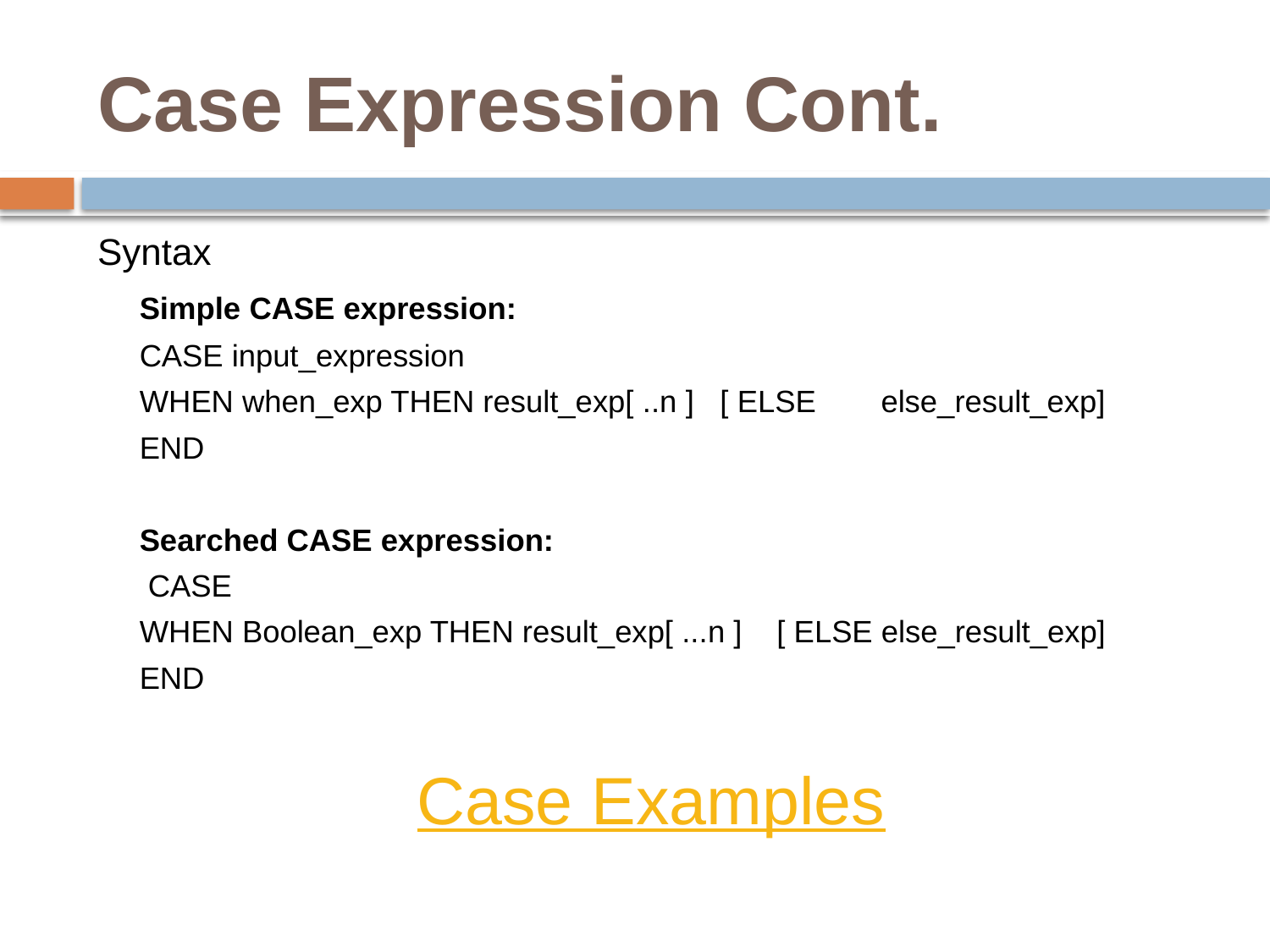

# Case Expression Cont.
Syntax
	Simple CASE expression:
	CASE input_expression
  		WHEN when_exp THEN result_exp[ ..n ]   [ ELSE 	else_result_exp]
	END

	Searched CASE expression:
	 CASE
	WHEN Boolean_exp THEN result_exp[ ...n ]    [ ELSE else_result_exp]
	END

Case Examples